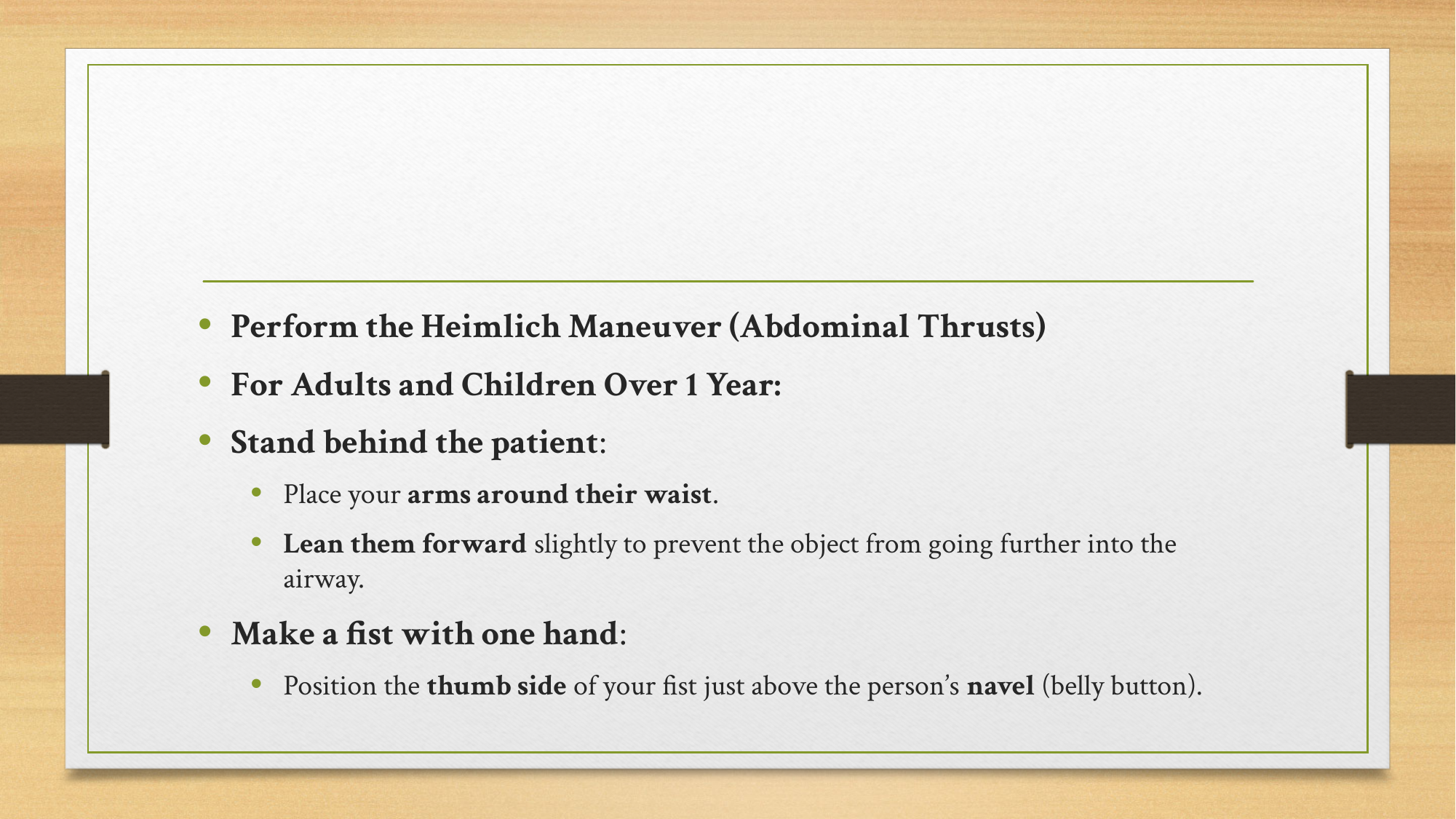

#
Perform the Heimlich Maneuver (Abdominal Thrusts)
For Adults and Children Over 1 Year:
Stand behind the patient:
Place your arms around their waist.
Lean them forward slightly to prevent the object from going further into the airway.
Make a fist with one hand:
Position the thumb side of your fist just above the person’s navel (belly button).